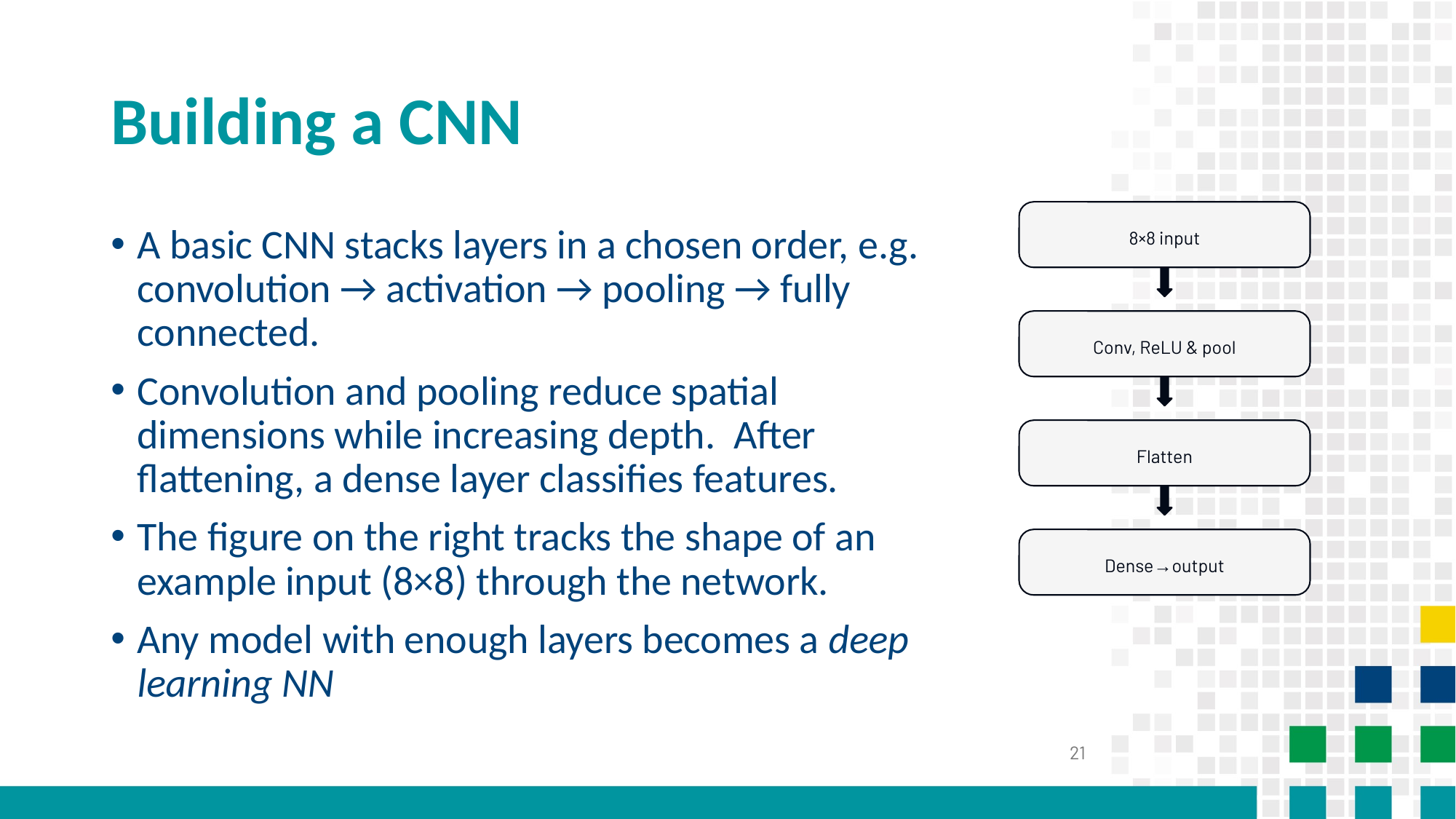

# Building a CNN

A basic CNN stacks layers in a chosen order, e.g. convolution → activation → pooling → fully connected.
Convolution and pooling reduce spatial dimensions while increasing depth.  After flattening, a dense layer classifies features.
The figure on the right tracks the shape of an example input (8×8) through the network.
Any model with enough layers becomes a deep learning NN

8×8 input

Conv, ReLU & pool

Flatten

Dense→output
21